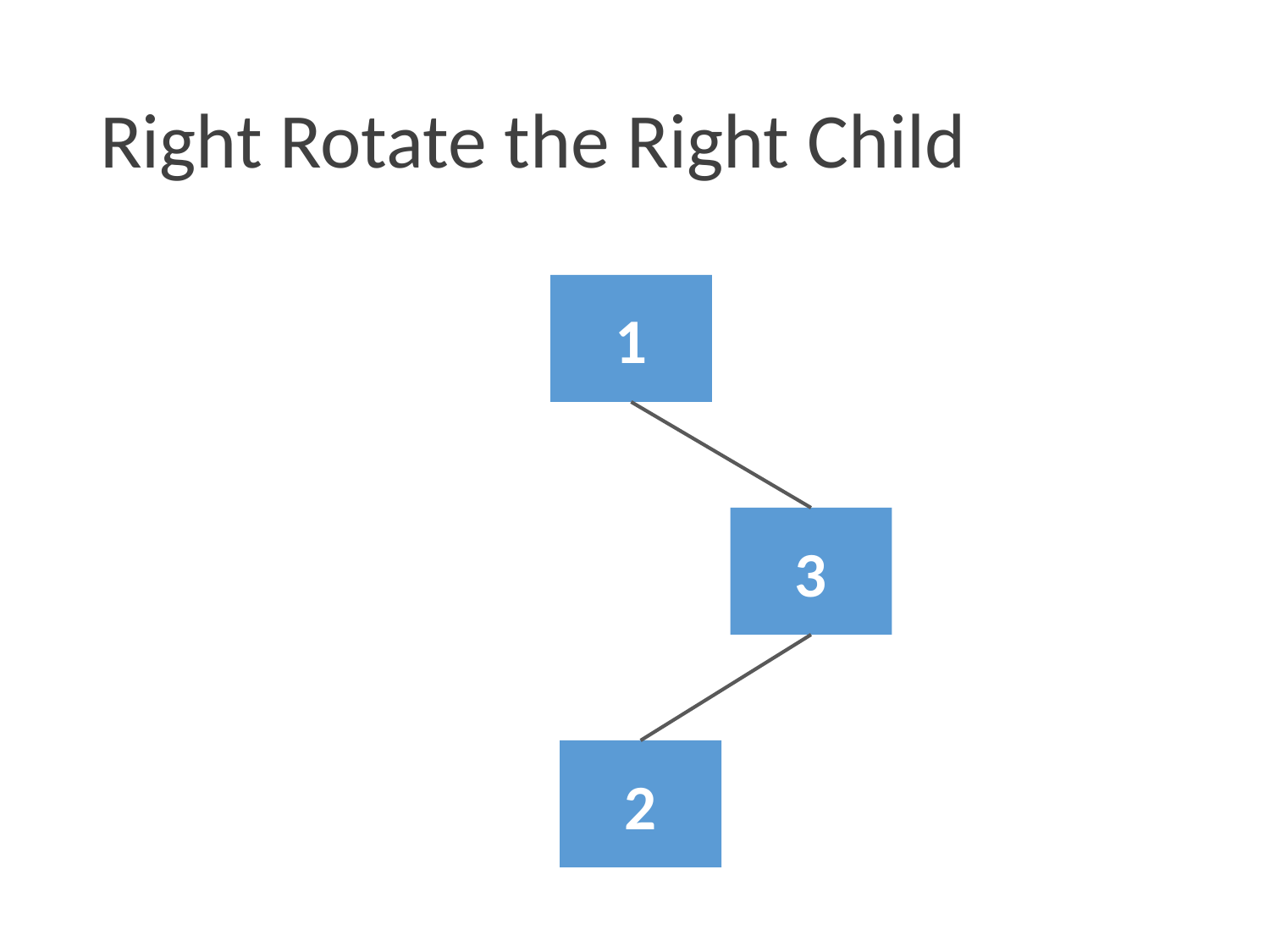

# Right Rotate the Right Child
1
3
2